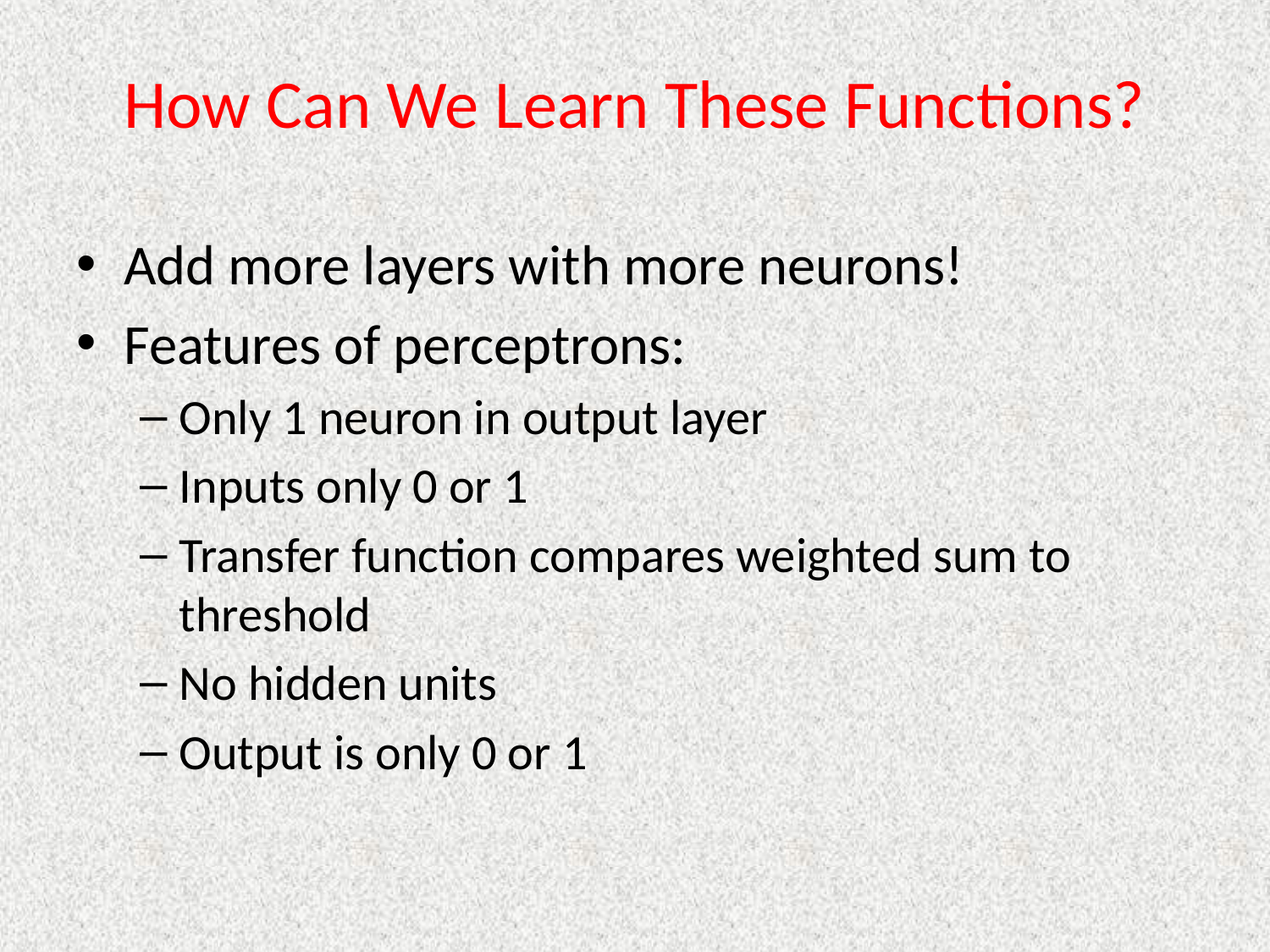

# How Can We Learn These Functions?
Add more layers with more neurons!
Features of perceptrons:
Only 1 neuron in output layer
Inputs only 0 or 1
Transfer function compares weighted sum to threshold
No hidden units
Output is only 0 or 1